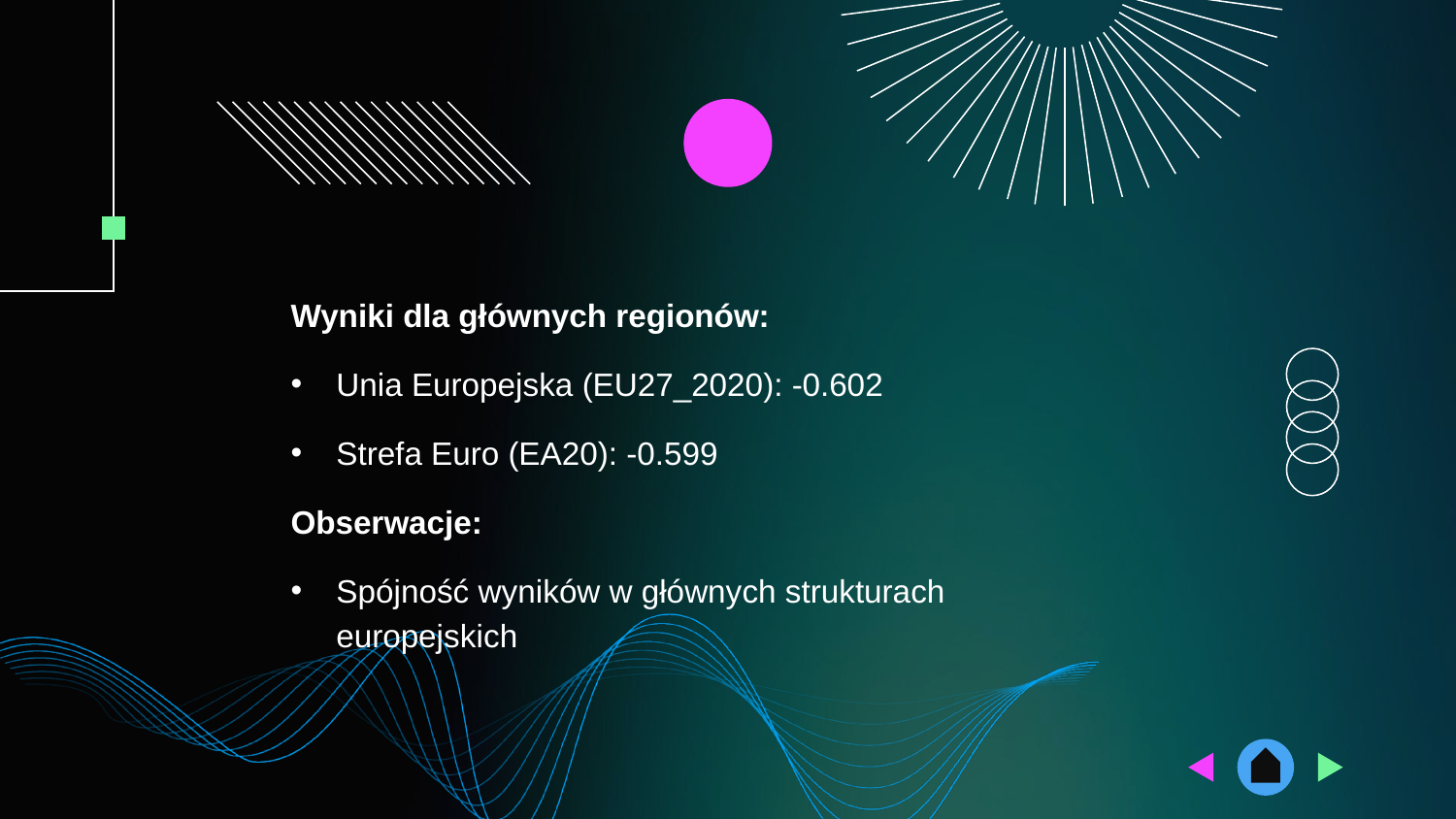

Wyniki dla głównych regionów:
Unia Europejska (EU27_2020): -0.602
Strefa Euro (EA20): -0.599
Obserwacje:
Spójność wyników w głównych strukturach europejskich